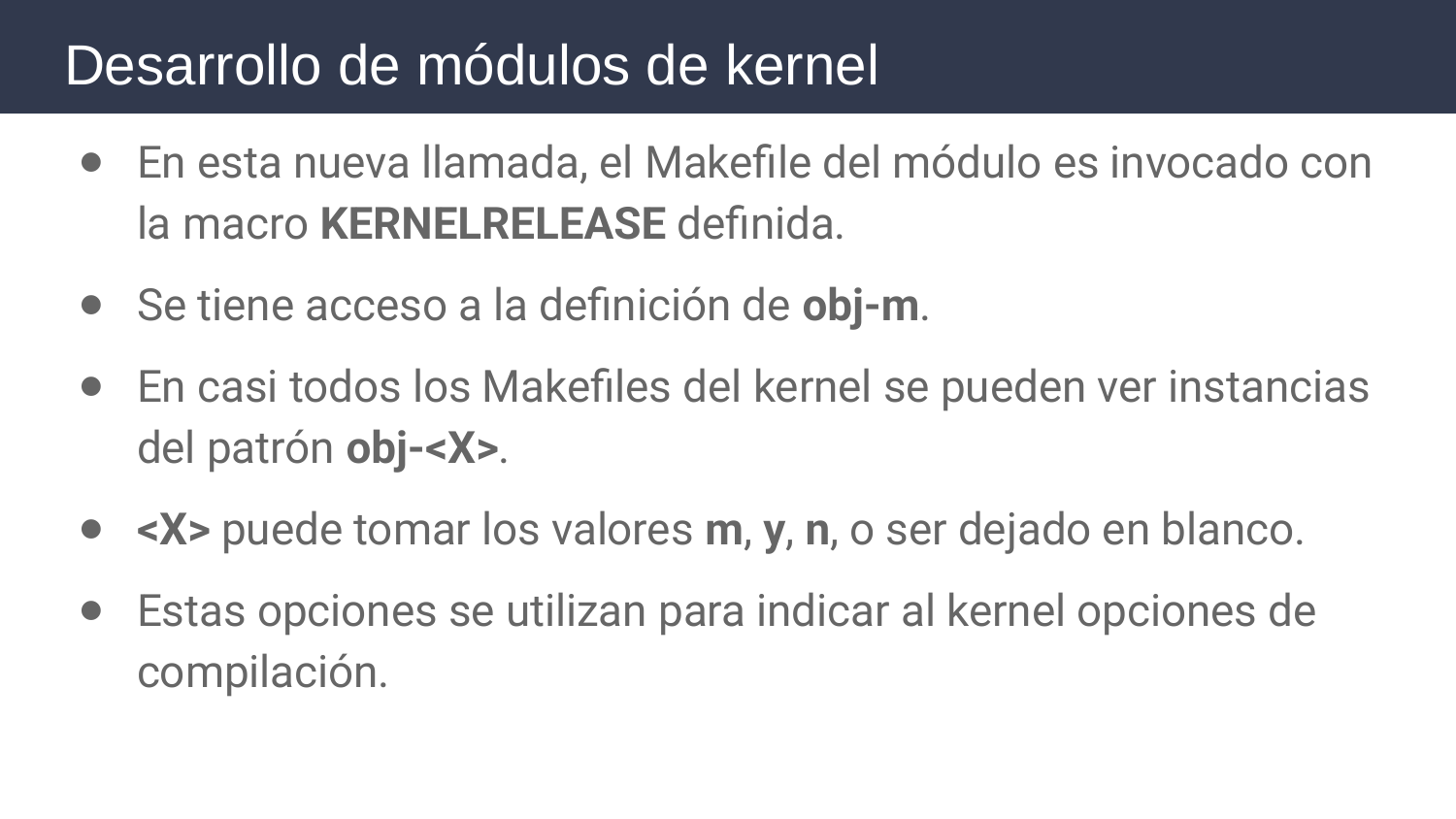

# Desarrollo de módulos de kernel

En esta nueva llamada, el Makefile del módulo es invocado con la macro KERNELRELEASE definida.
Se tiene acceso a la definición de obj-m.
En casi todos los Makefiles del kernel se pueden ver instancias del patrón obj-<X>.
<X> puede tomar los valores m, y, n, o ser dejado en blanco.
Estas opciones se utilizan para indicar al kernel opciones de compilación.